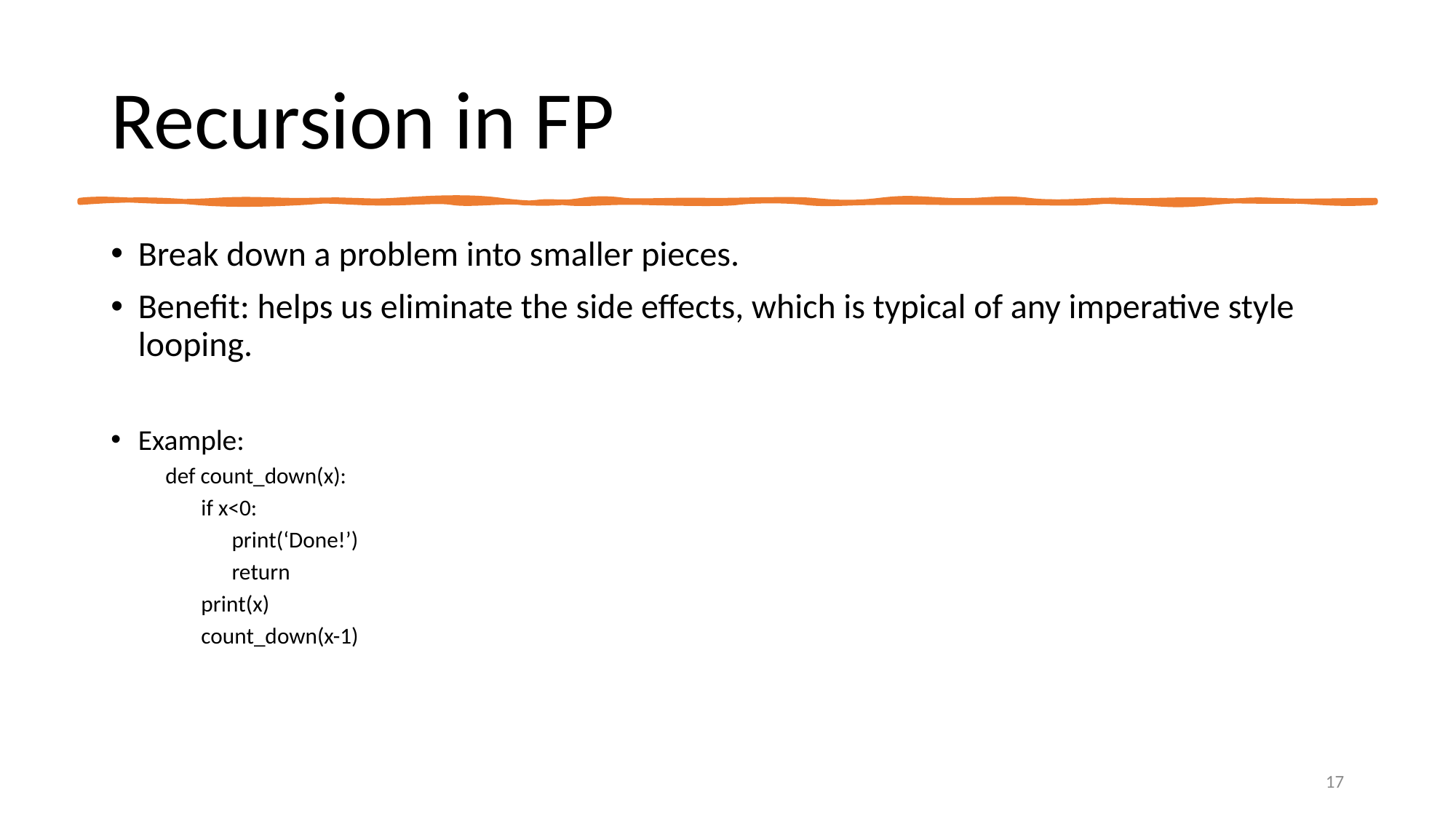

# Recursion in FP

Break down a problem into smaller pieces.
Benefit: helps us eliminate the side effects, which is typical of any imperative style looping.

Example:
def count_down(x):
       if x<0:
             print(‘Done!’)
             return
       print(x)
       count_down(x-1)
17